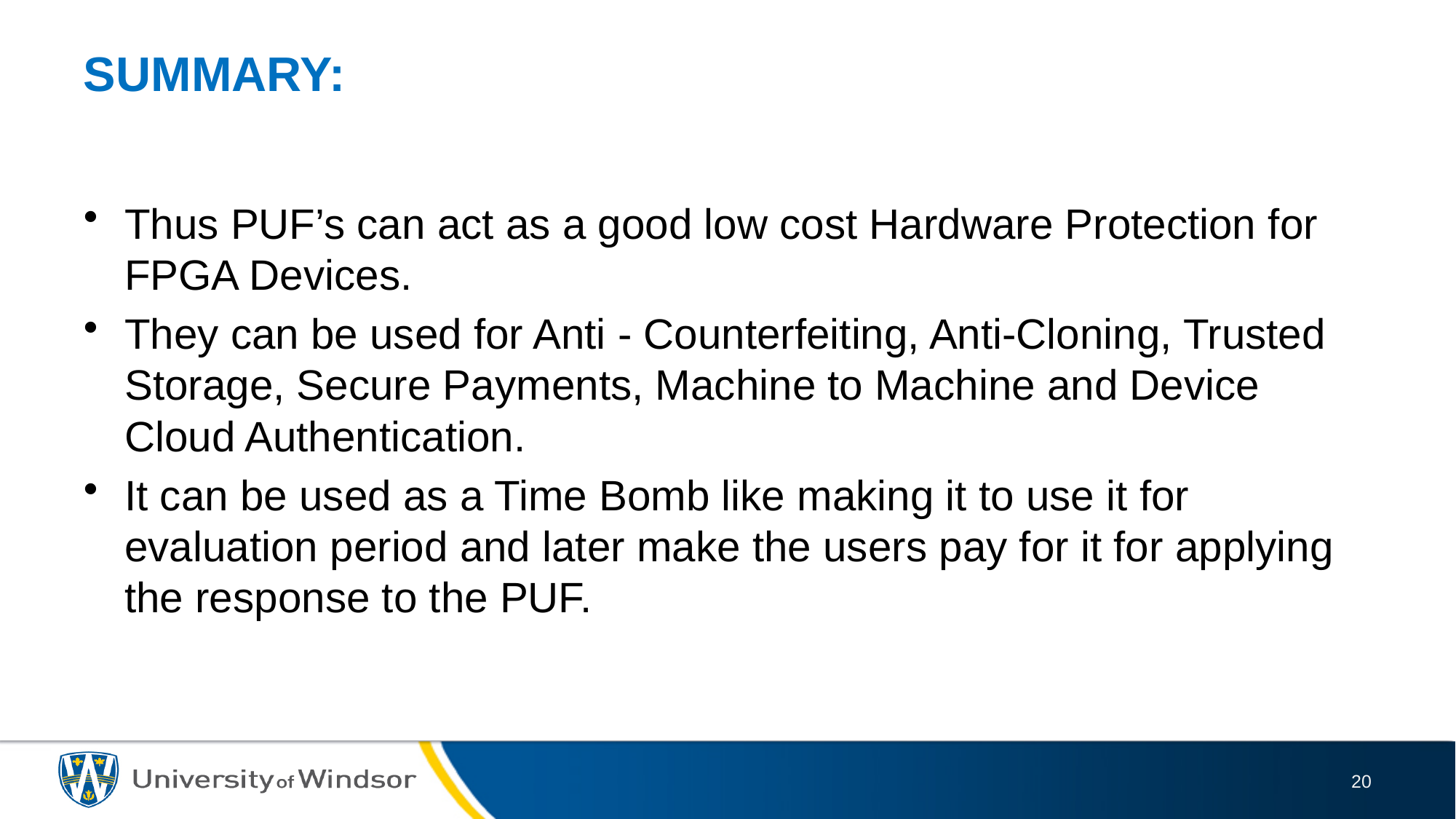

# SUMMARY:
Thus PUF’s can act as a good low cost Hardware Protection for FPGA Devices.
They can be used for Anti - Counterfeiting, Anti-Cloning, Trusted Storage, Secure Payments, Machine to Machine and Device Cloud Authentication.
It can be used as a Time Bomb like making it to use it for evaluation period and later make the users pay for it for applying the response to the PUF.

20